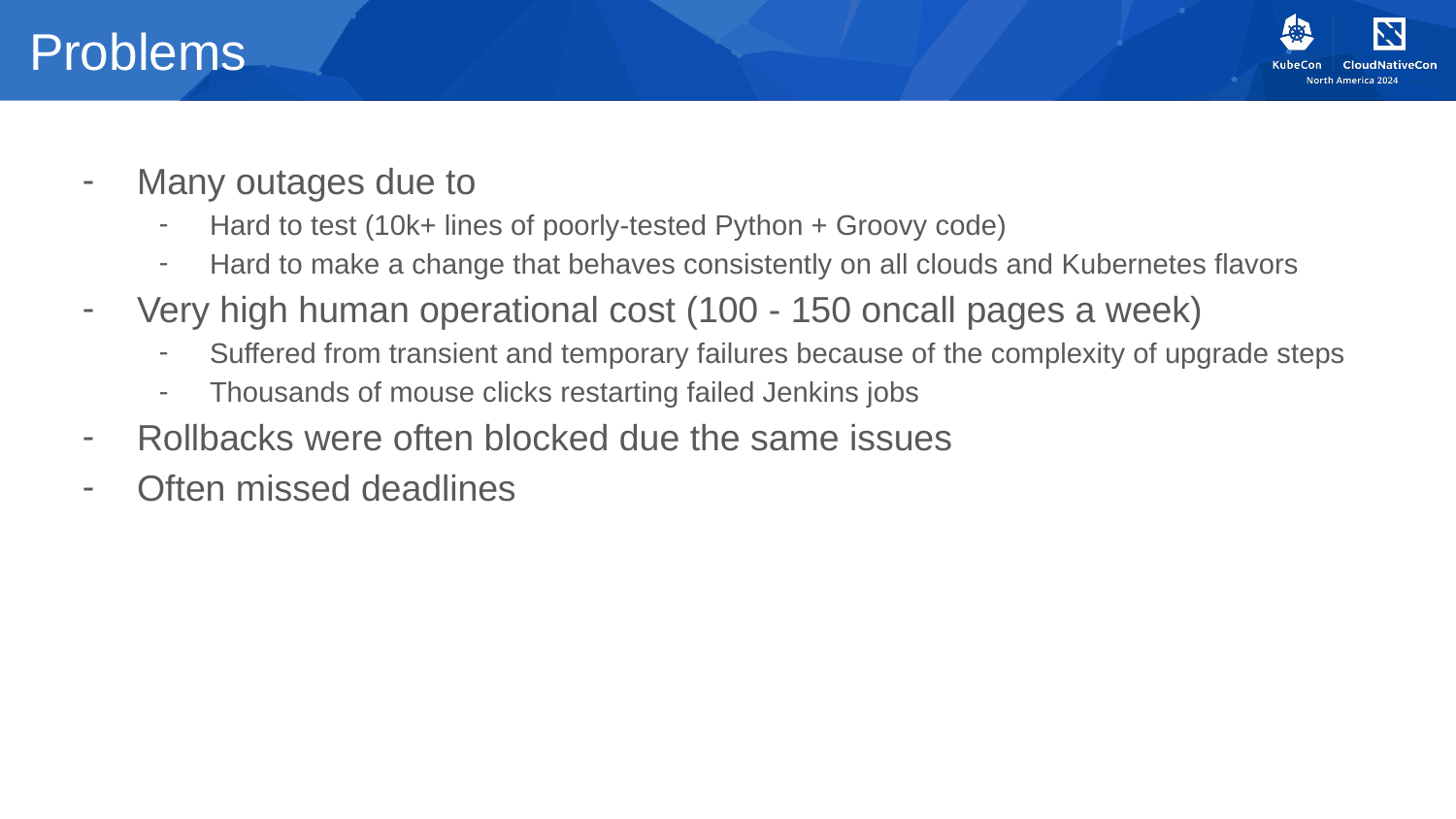

# Problems
Many outages due to
Hard to test (10k+ lines of poorly-tested Python + Groovy code)
Hard to make a change that behaves consistently on all clouds and Kubernetes flavors
Very high human operational cost (100 - 150 oncall pages a week)
Suffered from transient and temporary failures because of the complexity of upgrade steps
Thousands of mouse clicks restarting failed Jenkins jobs
Rollbacks were often blocked due the same issues
Often missed deadlines